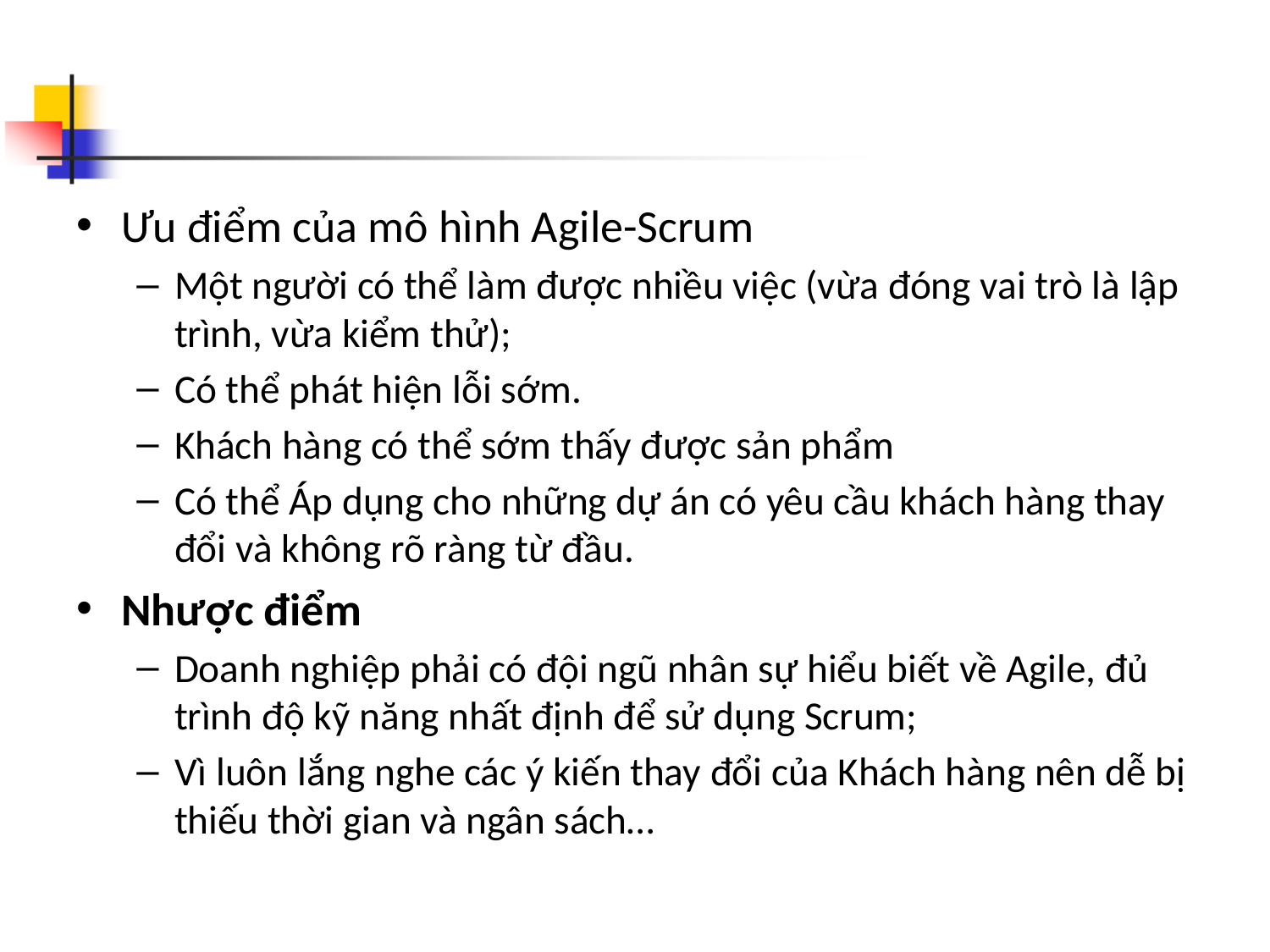

#
Ưu điểm của mô hình Agile-Scrum
Một người có thể làm được nhiều việc (vừa đóng vai trò là lập trình, vừa kiểm thử);
Có thể phát hiện lỗi sớm.
Khách hàng có thể sớm thấy được sản phẩm
Có thể Áp dụng cho những dự án có yêu cầu khách hàng thay đổi và không rõ ràng từ đầu.
Nhược điểm
Doanh nghiệp phải có đội ngũ nhân sự hiểu biết về Agile, đủ trình độ kỹ năng nhất định để sử dụng Scrum;
Vì luôn lắng nghe các ý kiến thay đổi của Khách hàng nên dễ bị thiếu thời gian và ngân sách…